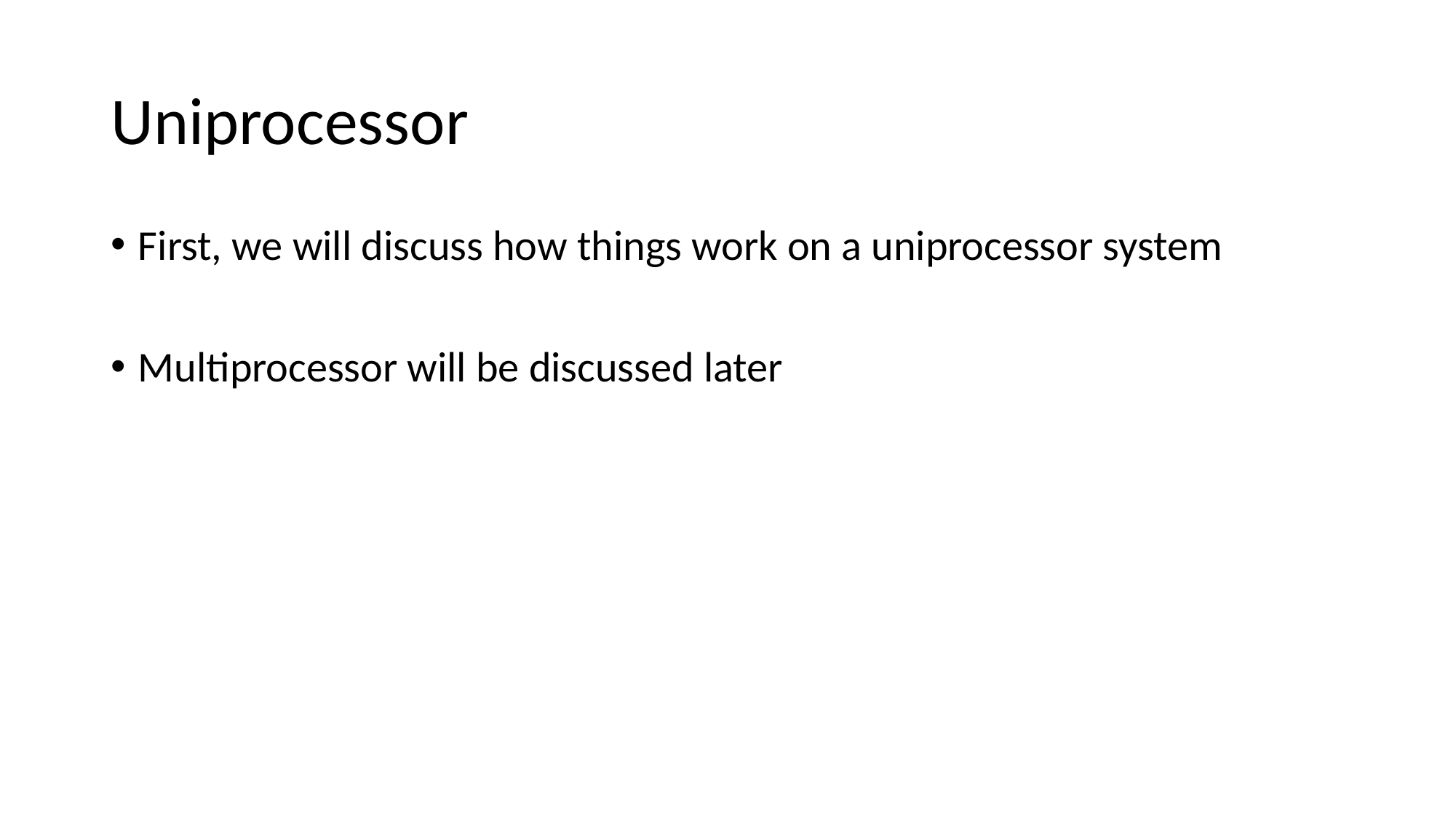

# Uniprocessor
First, we will discuss how things work on a uniprocessor system

Multiprocessor will be discussed later